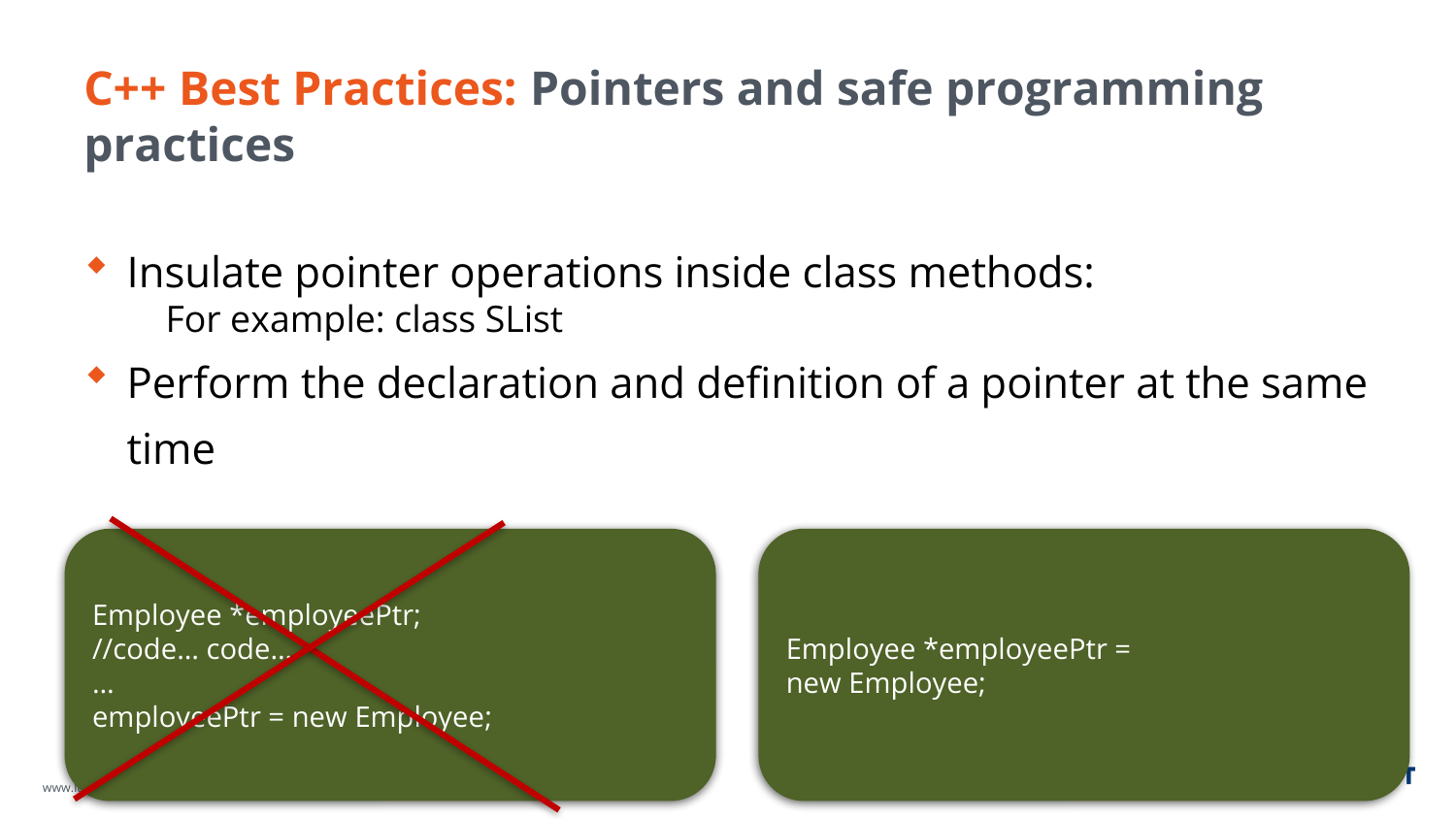

C++ Best Practices: Pointers and safe programming practices
Insulate pointer operations inside class methods:
For example: class SList
Perform the declaration and definition of a pointer at the same time

Employee *employeePtr;
//code… code…
…
employeePtr = new Employee;
Employee *employeePtr =
new Employee;